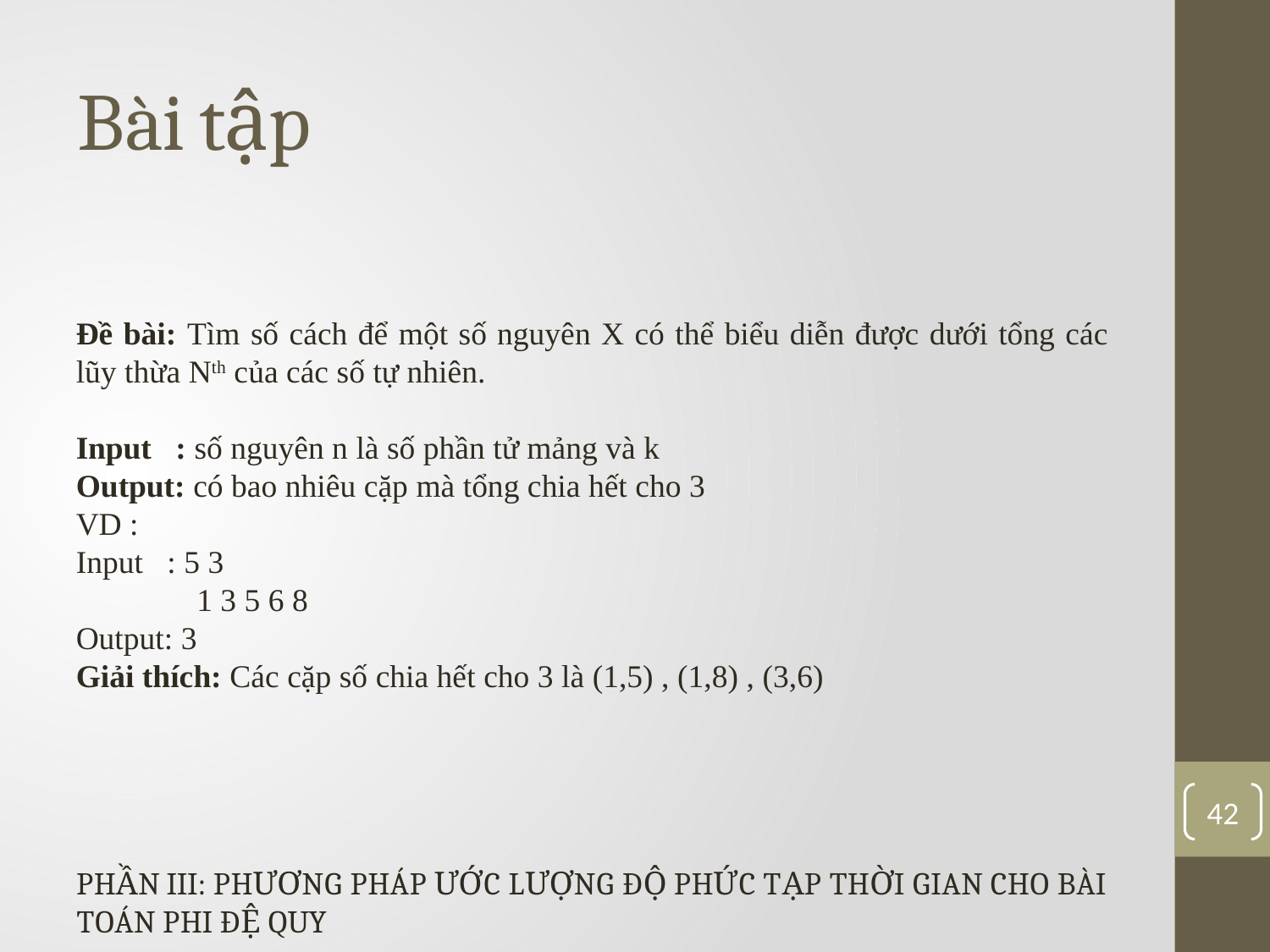

# Bài tập
Đề bài: Tìm số cách để một số nguyên X có thể biểu diễn được dưới tổng các lũy thừa Nth của các số tự nhiên.

Input   : số nguyên n là số phần tử mảng và k
Output: có bao nhiêu cặp mà tổng chia hết cho 3
VD :
Input   : 5 3
               1 3 5 6 8
Output: 3
Giải thích: Các cặp số chia hết cho 3 là (1,5) , (1,8) , (3,6)
42
PHẦN III: PHƯƠNG PHÁP ƯỚC LƯỢNG ĐỘ PHỨC TẠP THỜI GIAN CHO BÀI TOÁN PHI ĐỆ QUY